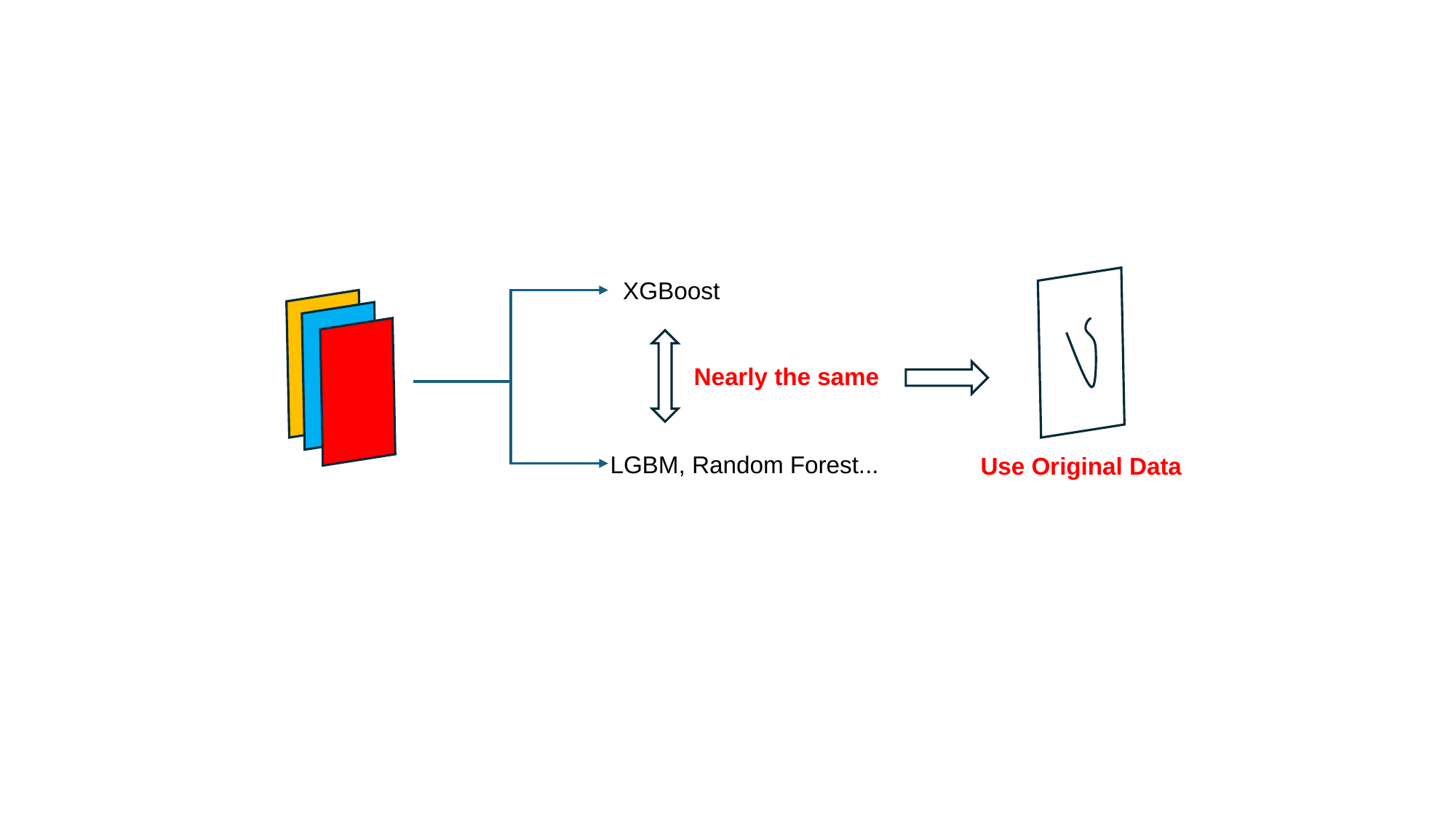

XGBoost

Nearly the same

LGBM, Random Forest...
Use Original Data